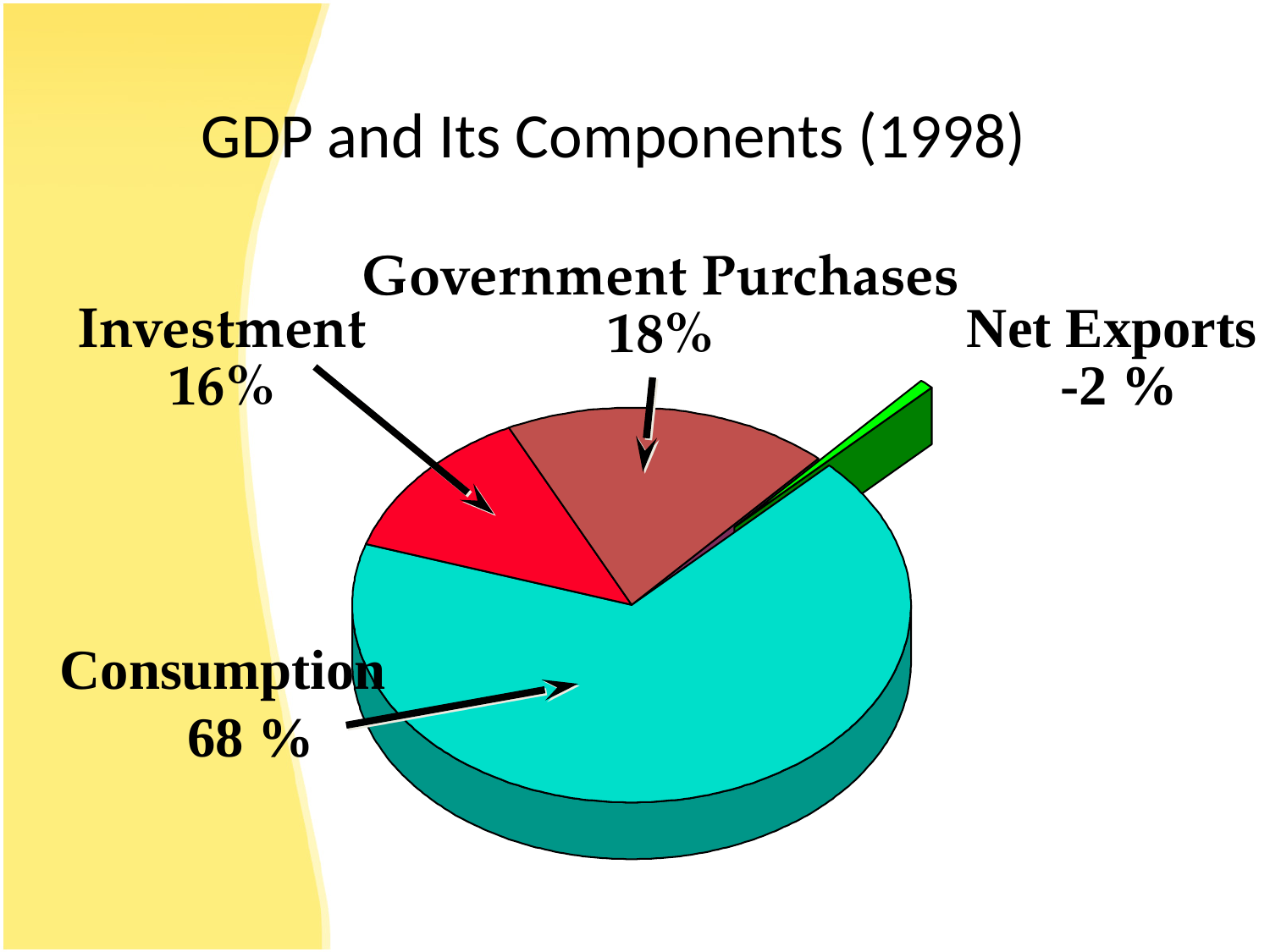

# GDP and Its Components (1998)

Government Purchases
18%
Investment
16%
Net Exports
 -2 %

Consumption
         68 %